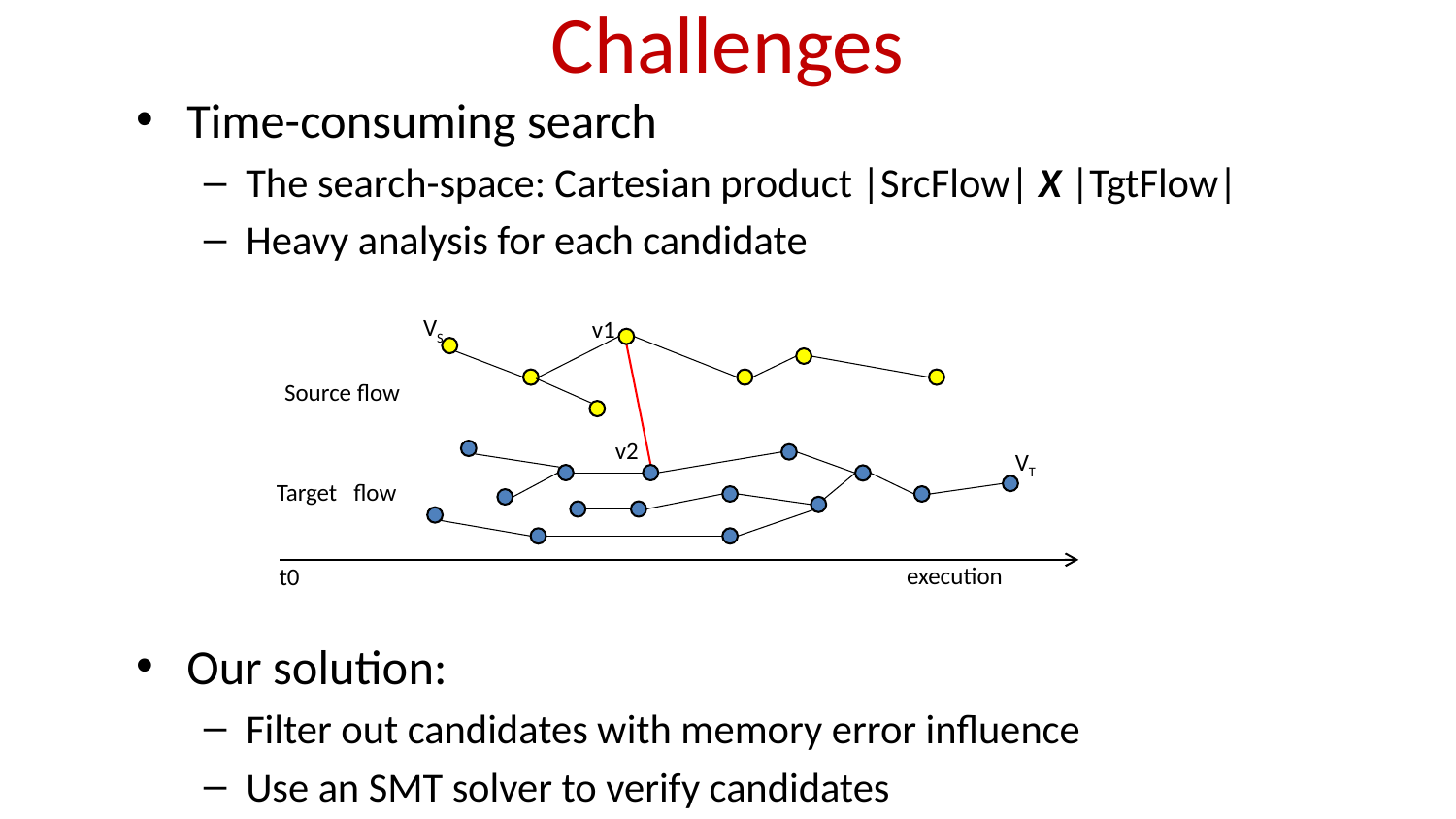

# Challenges
Time-consuming search
The search-space: Cartesian product |SrcFlow| X |TgtFlow|
Heavy analysis for each candidate

Our solution:
Filter out candidates with memory error influence
Use an SMT solver to verify candidates
VS
v1

Source flow
Target   flow
execution
t0
v2

VT